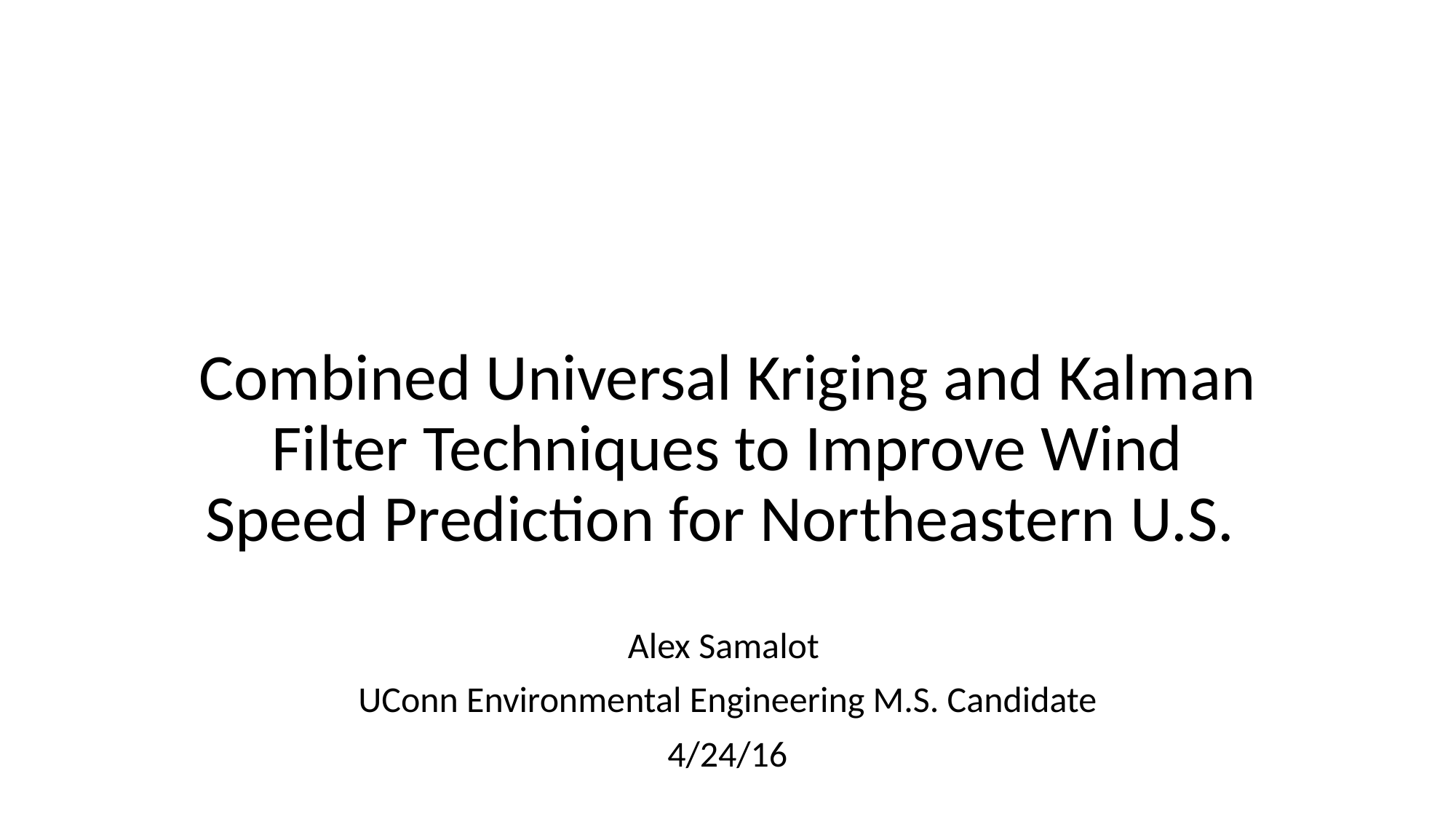

# Combined Universal Kriging and Kalman Filter Techniques to Improve Wind Speed Prediction for Northeastern U.S.
Alex Samalot
UConn Environmental Engineering M.S. Candidate
4/24/16